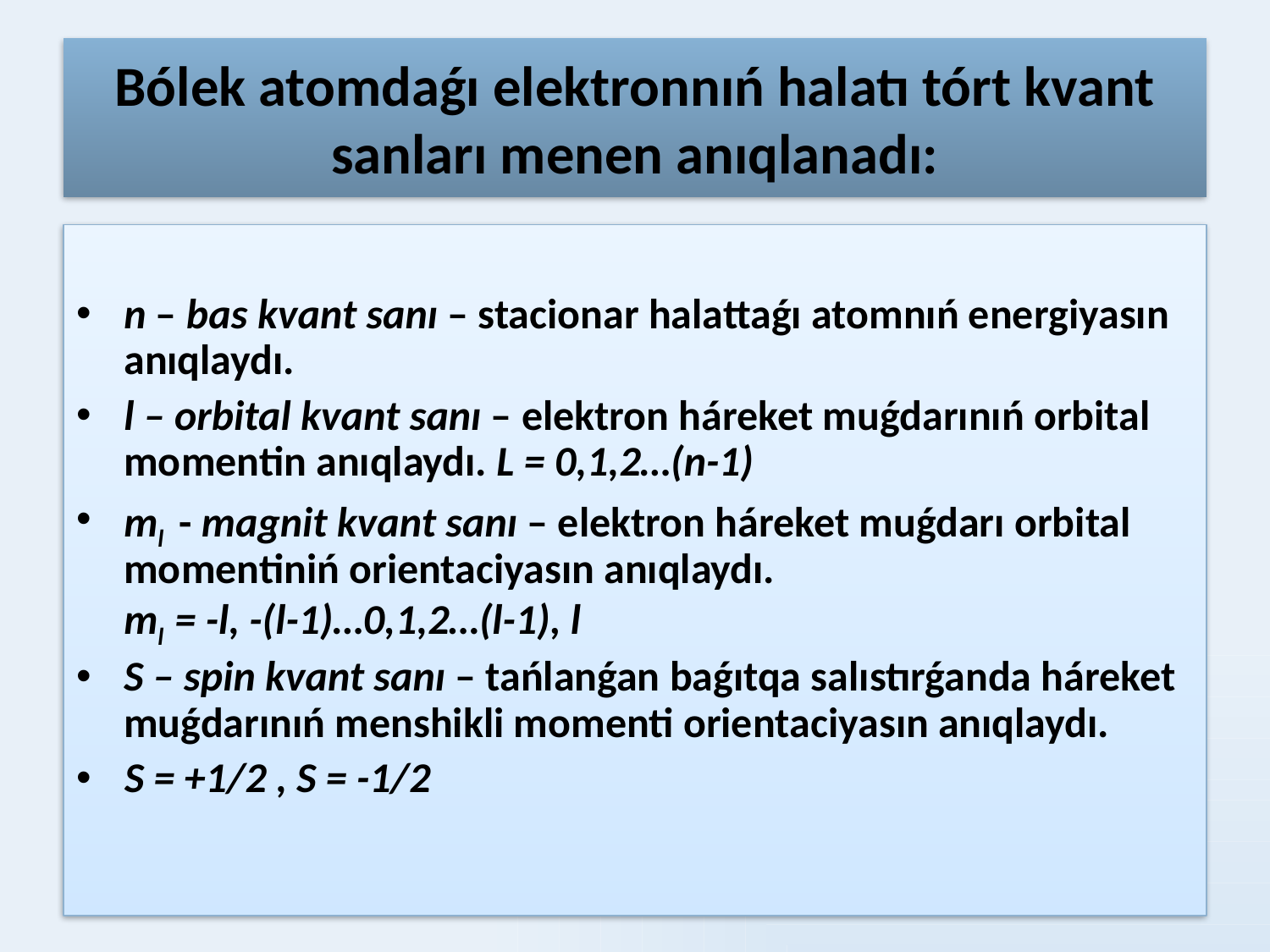

# Bólek atomdaǵı elektronnıń halatı tórt kvant sanları menen anıqlanadı:

n – bas kvant sanı – stacionar halattaǵı atomnıń energiyasın anıqlaydı.
l – orbital kvant sanı – elektron háreket muǵdarınıń orbital momentin anıqlaydı. L = 0,1,2…(n-1)
ml  - magnit kvant sanı – elektron háreket muǵdarı orbital momentiniń orientaciyasın anıqlaydı.
ml  = -l, -(l-1)…0,1,2…(l-1), l
S – spin kvant sanı – tańlanǵan baǵıtqa salıstırǵanda háreket muǵdarınıń menshikli momenti orientaciyasın anıqlaydı.
S = +1/2 , S = -1/2